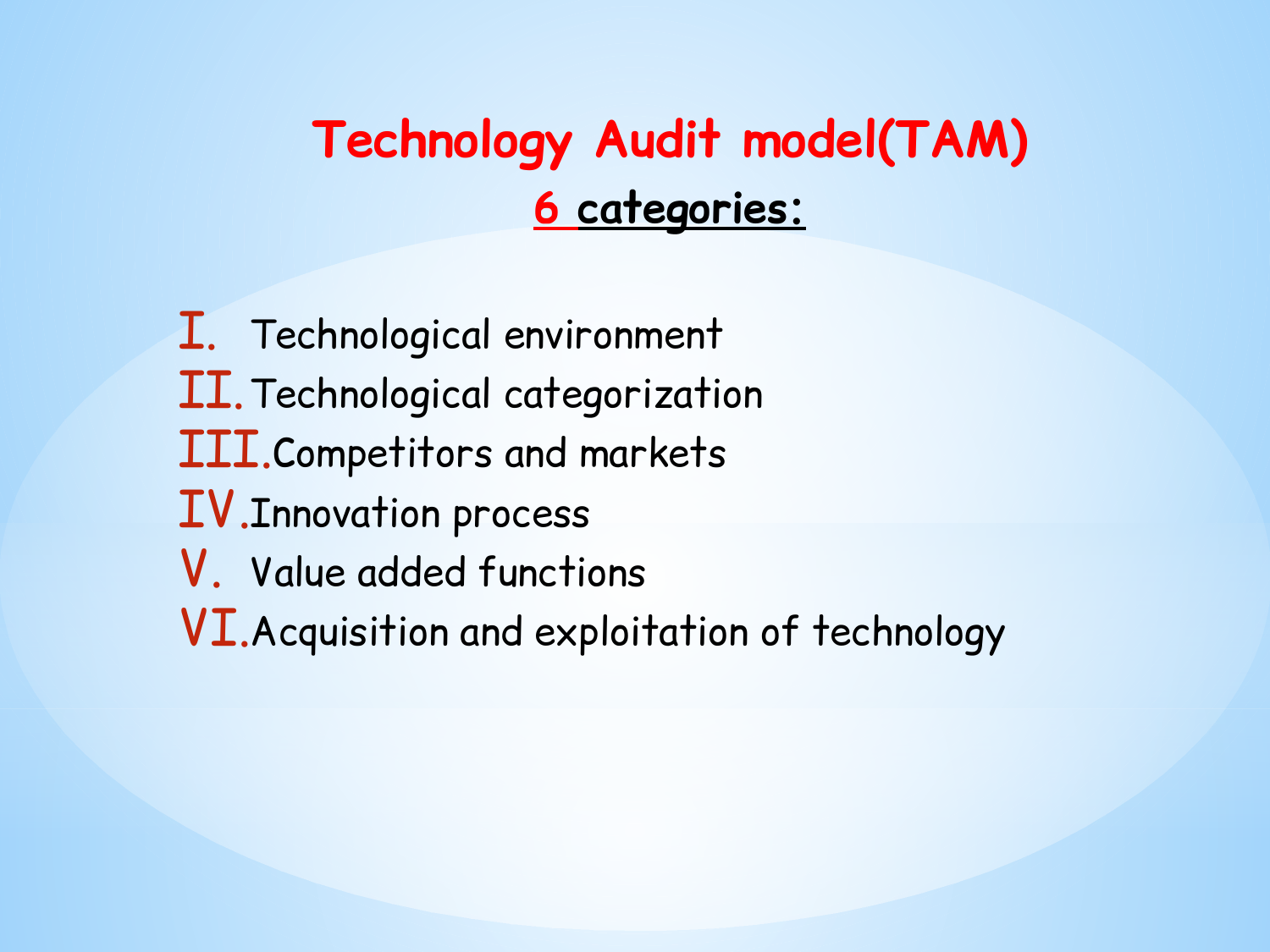

Technology Audit model(TAM)
6 categories:

Technological environment
Technological categorization
Competitors and markets
Innovation process
Value added functions
Acquisition and exploitation of technology

#